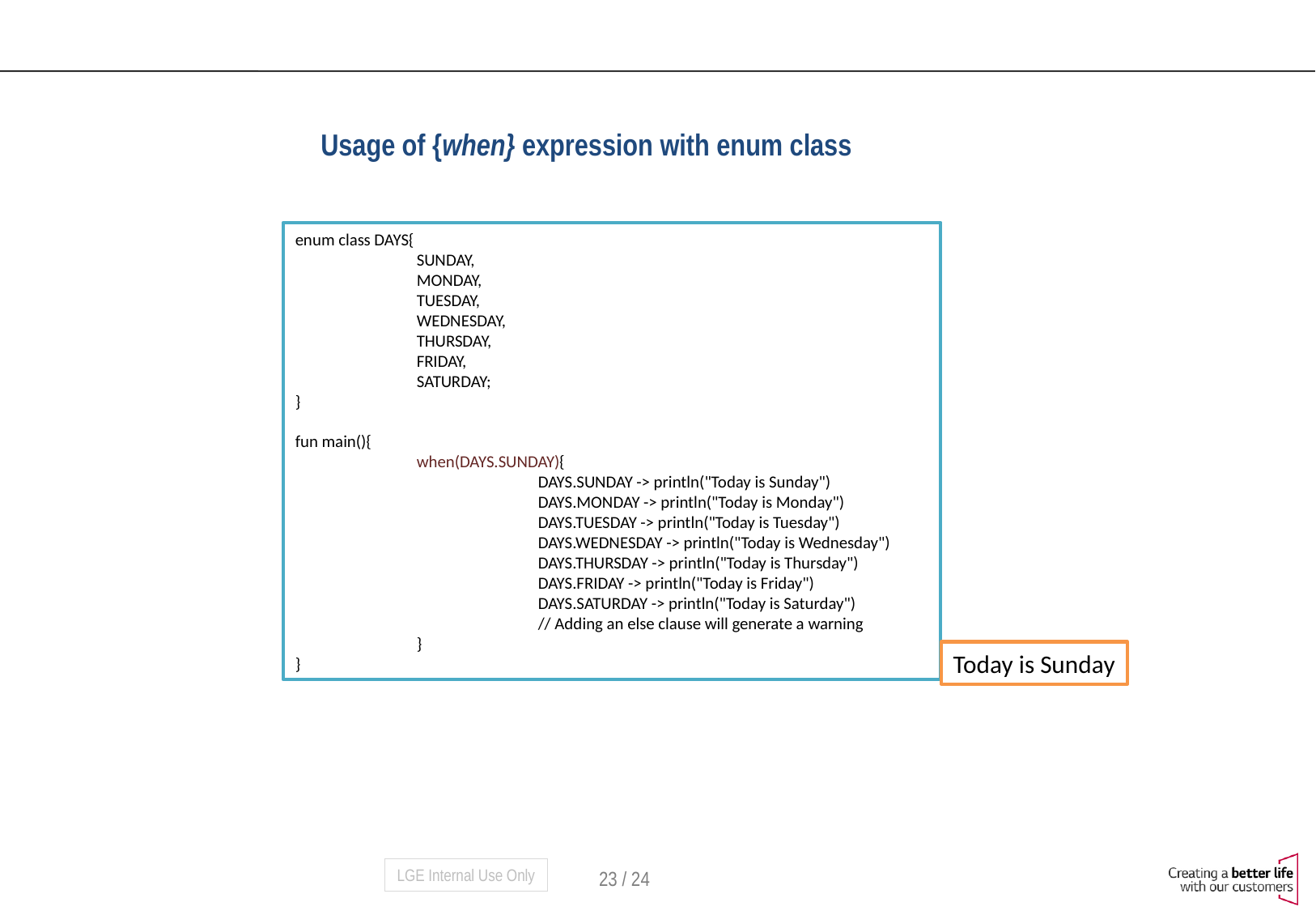

Usage of {when} expression with enum class
enum class DAYS{
	SUNDAY,
	MONDAY,
	TUESDAY,
	WEDNESDAY,
	THURSDAY,
	FRIDAY,
	SATURDAY;
}

fun main(){
	when(DAYS.SUNDAY){
		DAYS.SUNDAY -> println("Today is Sunday")
		DAYS.MONDAY -> println("Today is Monday")
		DAYS.TUESDAY -> println("Today is Tuesday")
		DAYS.WEDNESDAY -> println("Today is Wednesday")
		DAYS.THURSDAY -> println("Today is Thursday")
		DAYS.FRIDAY -> println("Today is Friday")
		DAYS.SATURDAY -> println("Today is Saturday")
		// Adding an else clause will generate a warning
	}
}
Today is Sunday